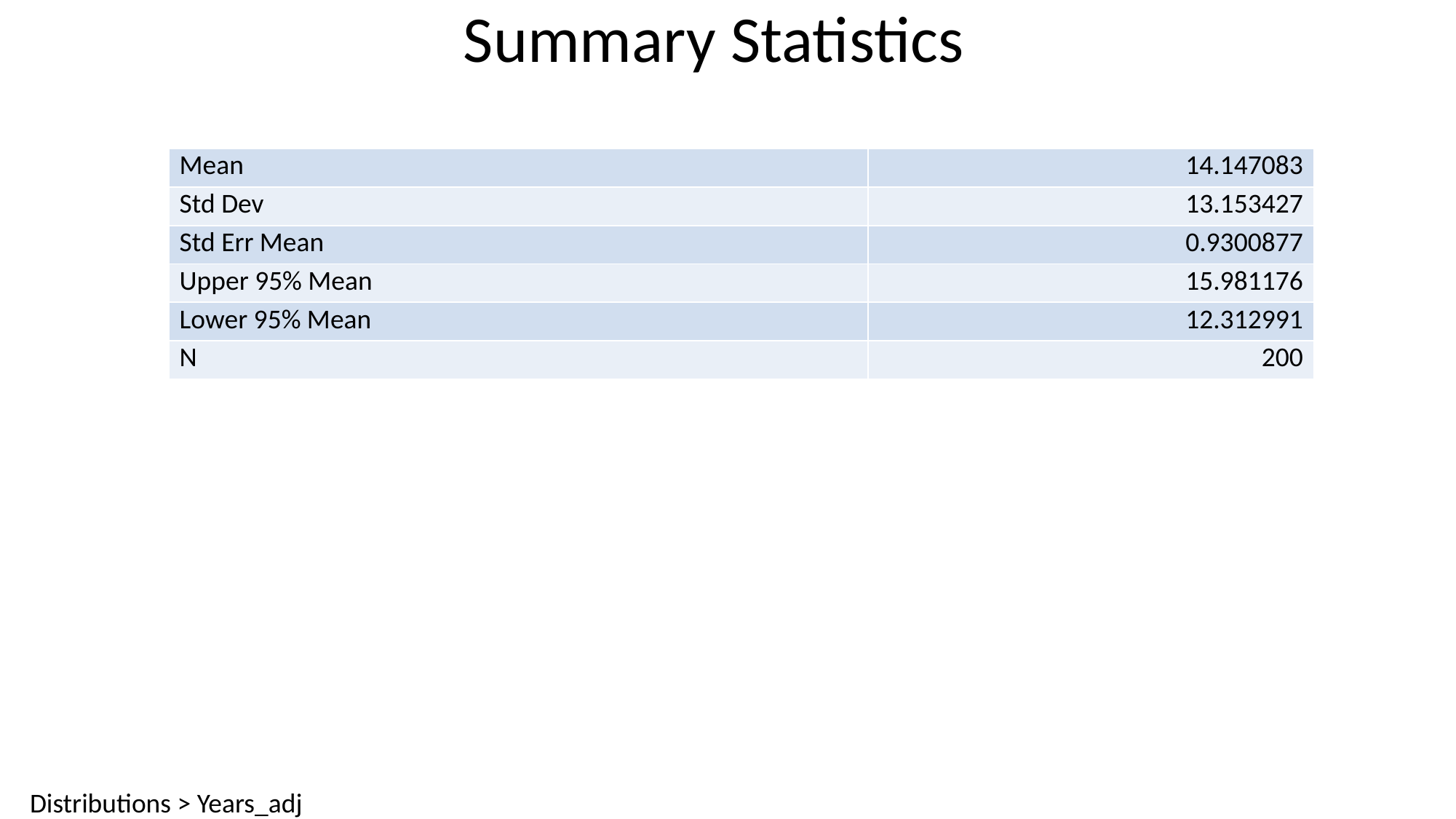

# Summary Statistics
| Mean | 14.147083 |
| --- | --- |
| Std Dev | 13.153427 |
| Std Err Mean | 0.9300877 |
| Upper 95% Mean | 15.981176 |
| Lower 95% Mean | 12.312991 |
| N | 200 |
Distributions > Years_adj